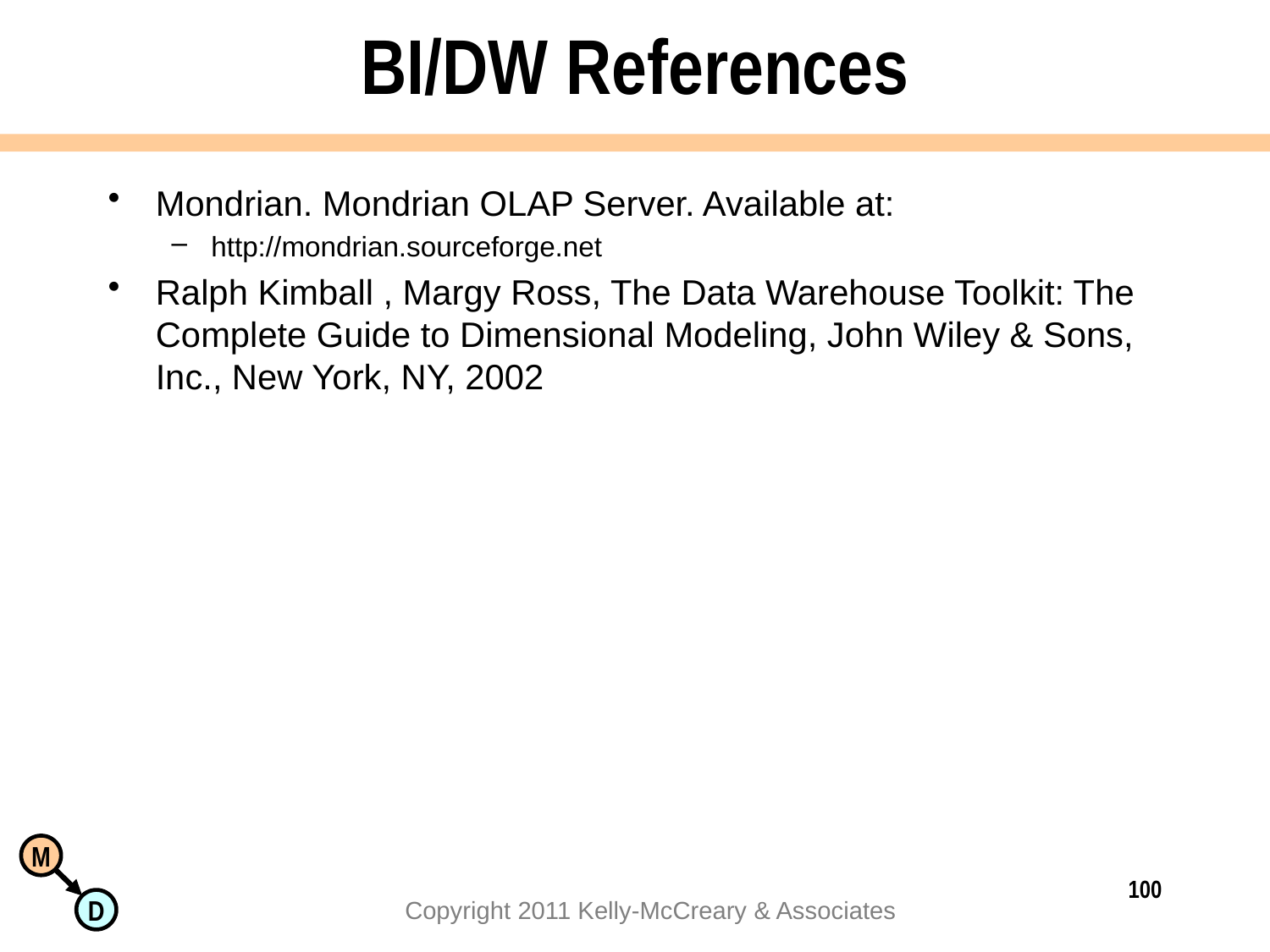

# BI/DW References
Mondrian. Mondrian OLAP Server. Available at:
http://mondrian.sourceforge.net
Ralph Kimball , Margy Ross, The Data Warehouse Toolkit: The Complete Guide to Dimensional Modeling, John Wiley & Sons, Inc., New York, NY, 2002

100
Copyright 2011 Kelly-McCreary & Associates